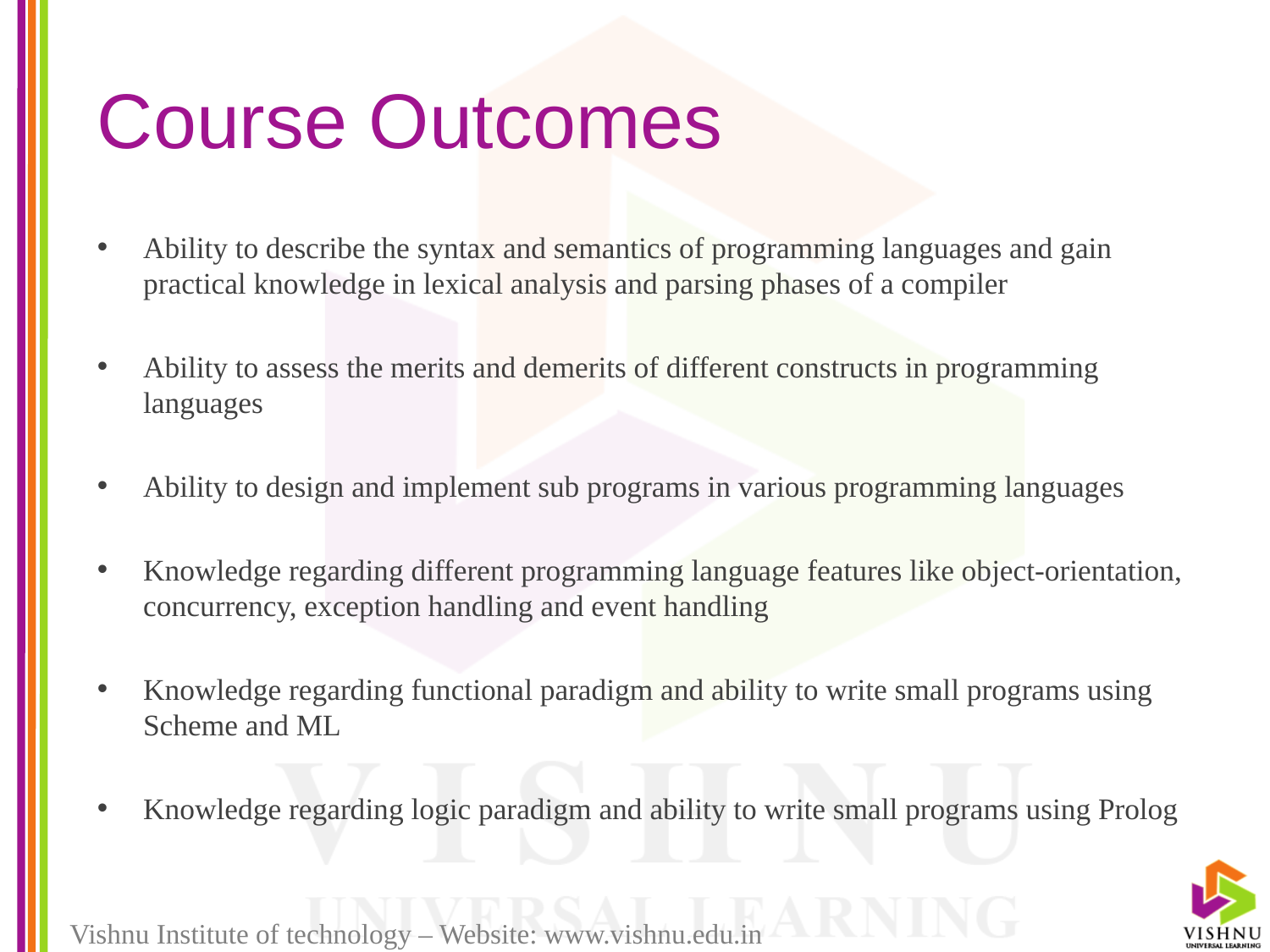

# Course Outcomes
Ability to describe the syntax and semantics of programming languages and gain practical knowledge in lexical analysis and parsing phases of a compiler

Ability to assess the merits and demerits of different constructs in programming languages

Ability to design and implement sub programs in various programming languages

Knowledge regarding different programming language features like object-orientation, concurrency, exception handling and event handling

Knowledge regarding functional paradigm and ability to write small programs using Scheme and ML

Knowledge regarding logic paradigm and ability to write small programs using Prolog